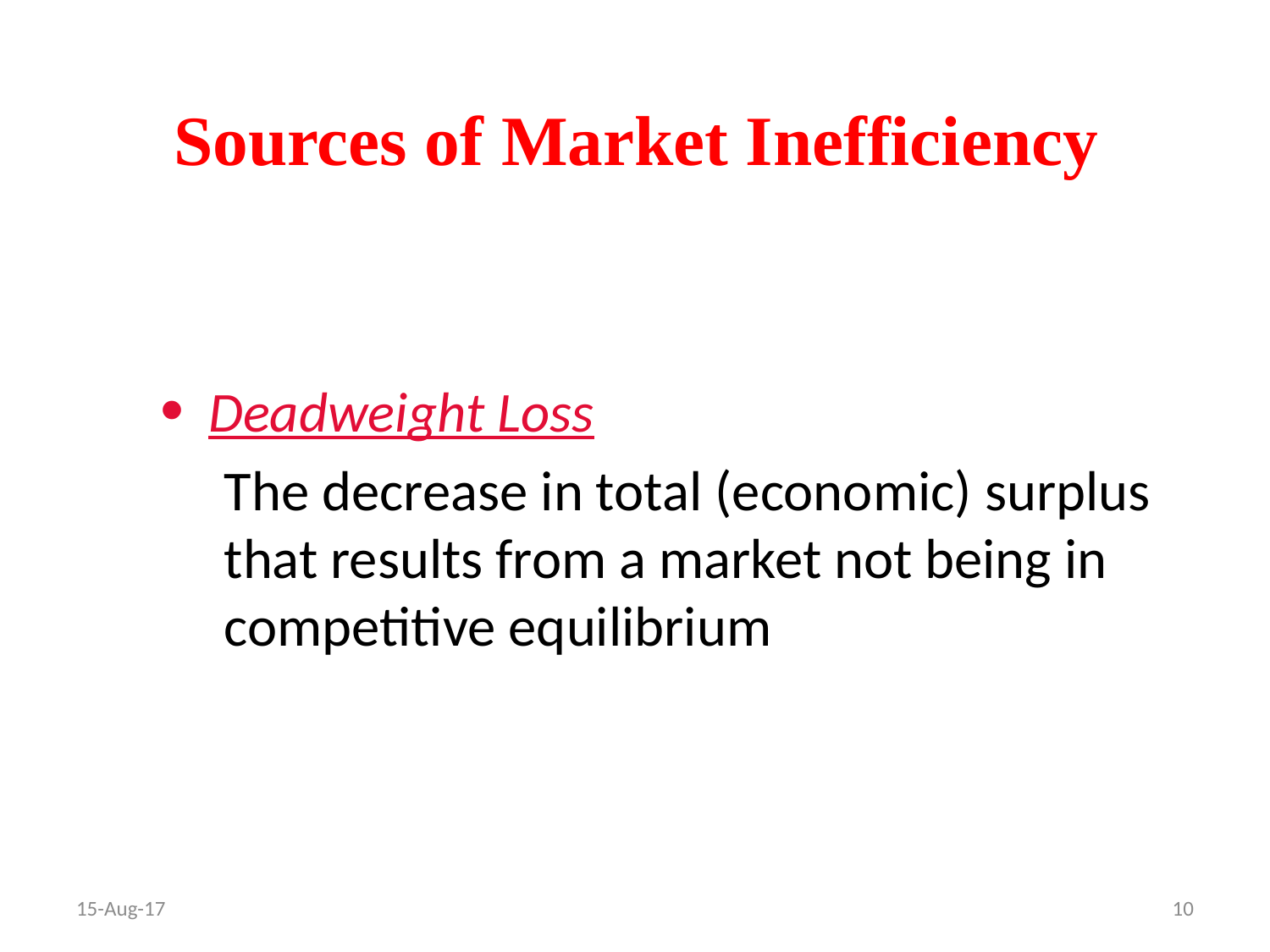

# Sources of Market Inefficiency

Deadweight Loss
The decrease in total (economic) surplus that results from a market not being in competitive equilibrium

15-Aug-17
10